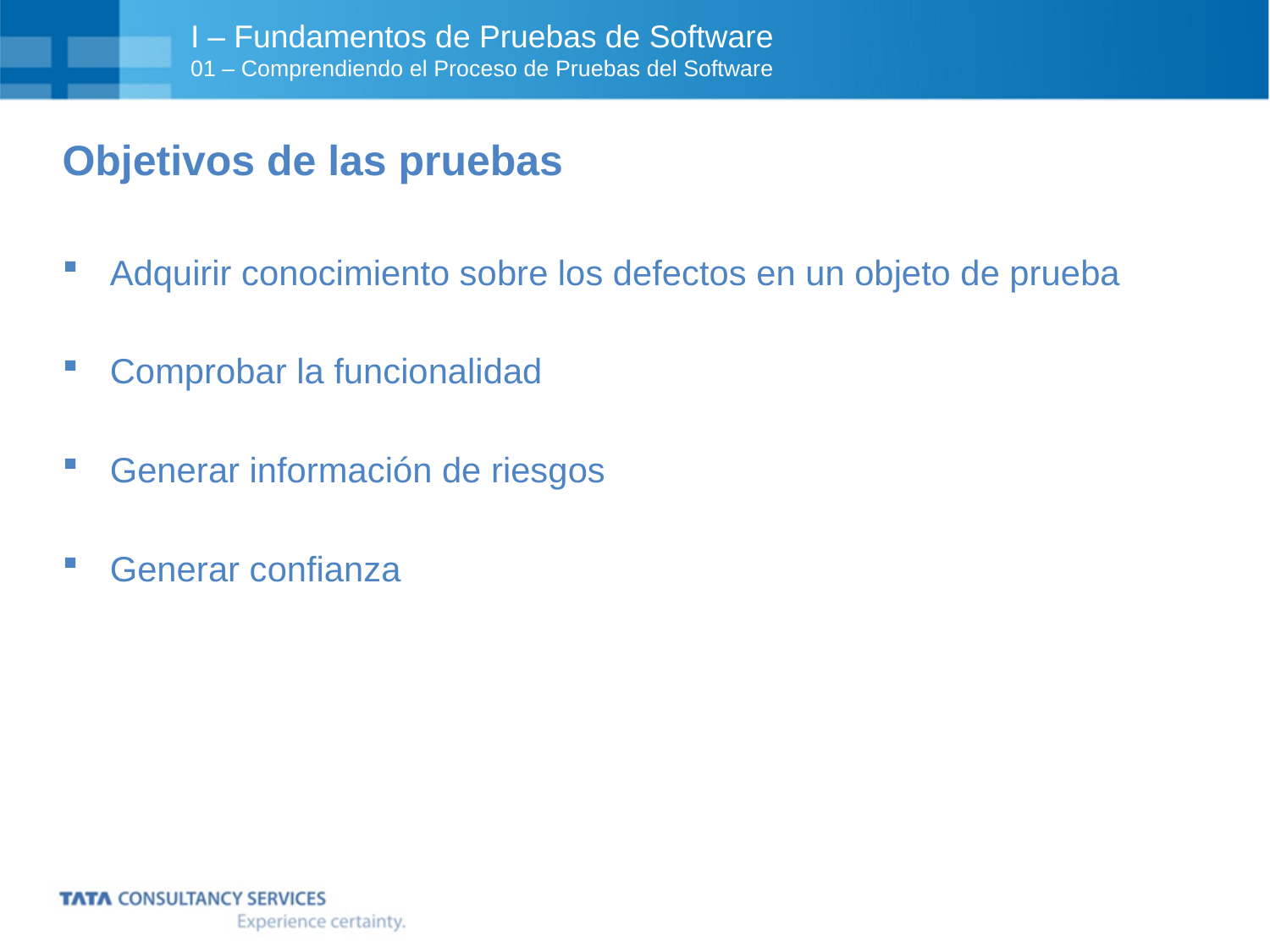

# I – Fundamentos de Pruebas de Software 01 – Comprendiendo el Proceso de Pruebas del Software
Objetivos de las pruebas

Adquirir conocimiento sobre los defectos en un objeto de prueba

Comprobar la funcionalidad

Generar información de riesgos

Generar confianza